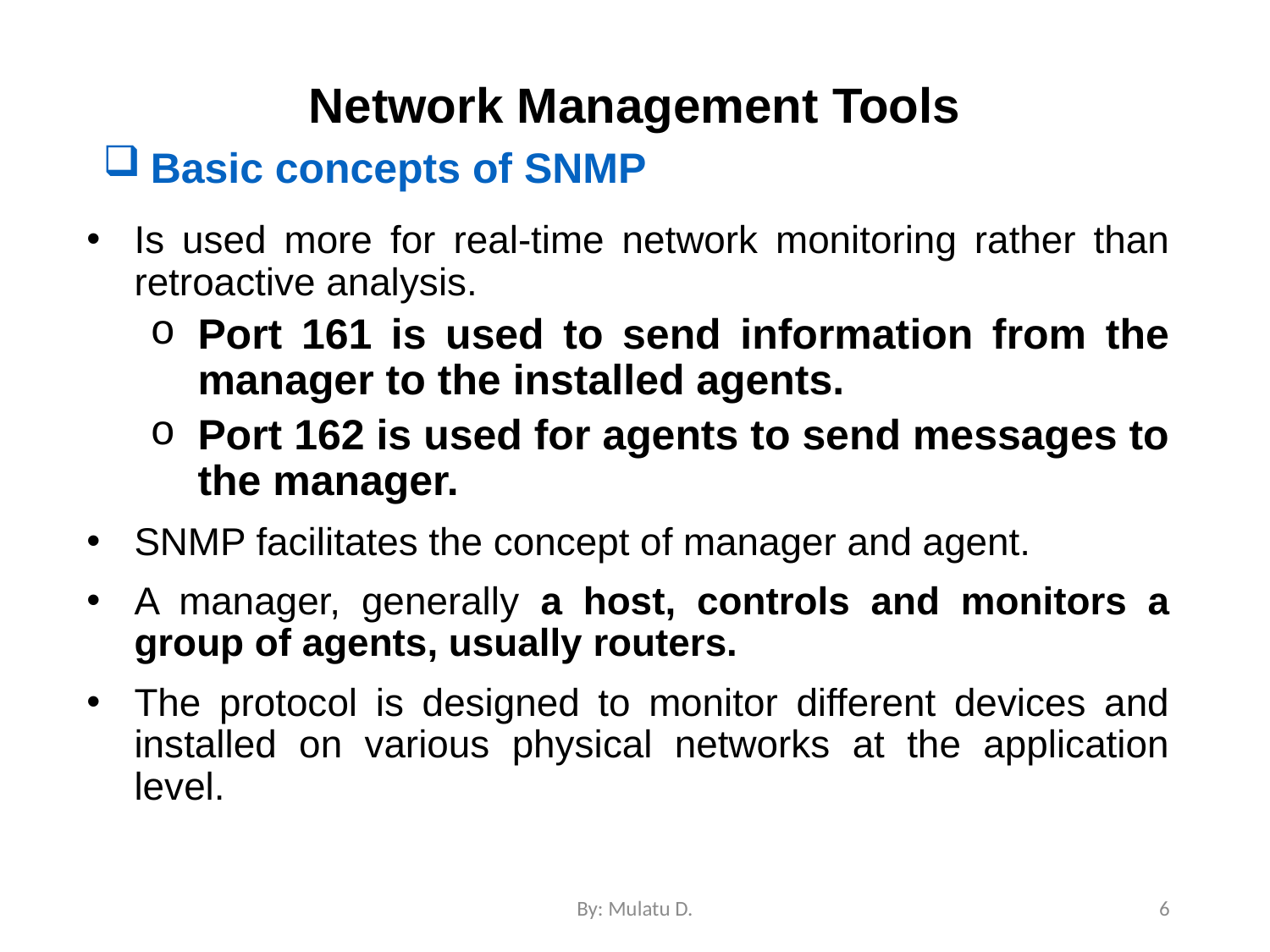

# Network Management Tools
Basic concepts of SNMP
Is used more for real-time network monitoring rather than retroactive analysis.
Port 161 is used to send information from the manager to the installed agents.
Port 162 is used for agents to send messages to the manager.
SNMP facilitates the concept of manager and agent.
A manager, generally a host, controls and monitors a group of agents, usually routers.
The protocol is designed to monitor different devices and installed on various physical networks at the application level.

By: Mulatu D.
6